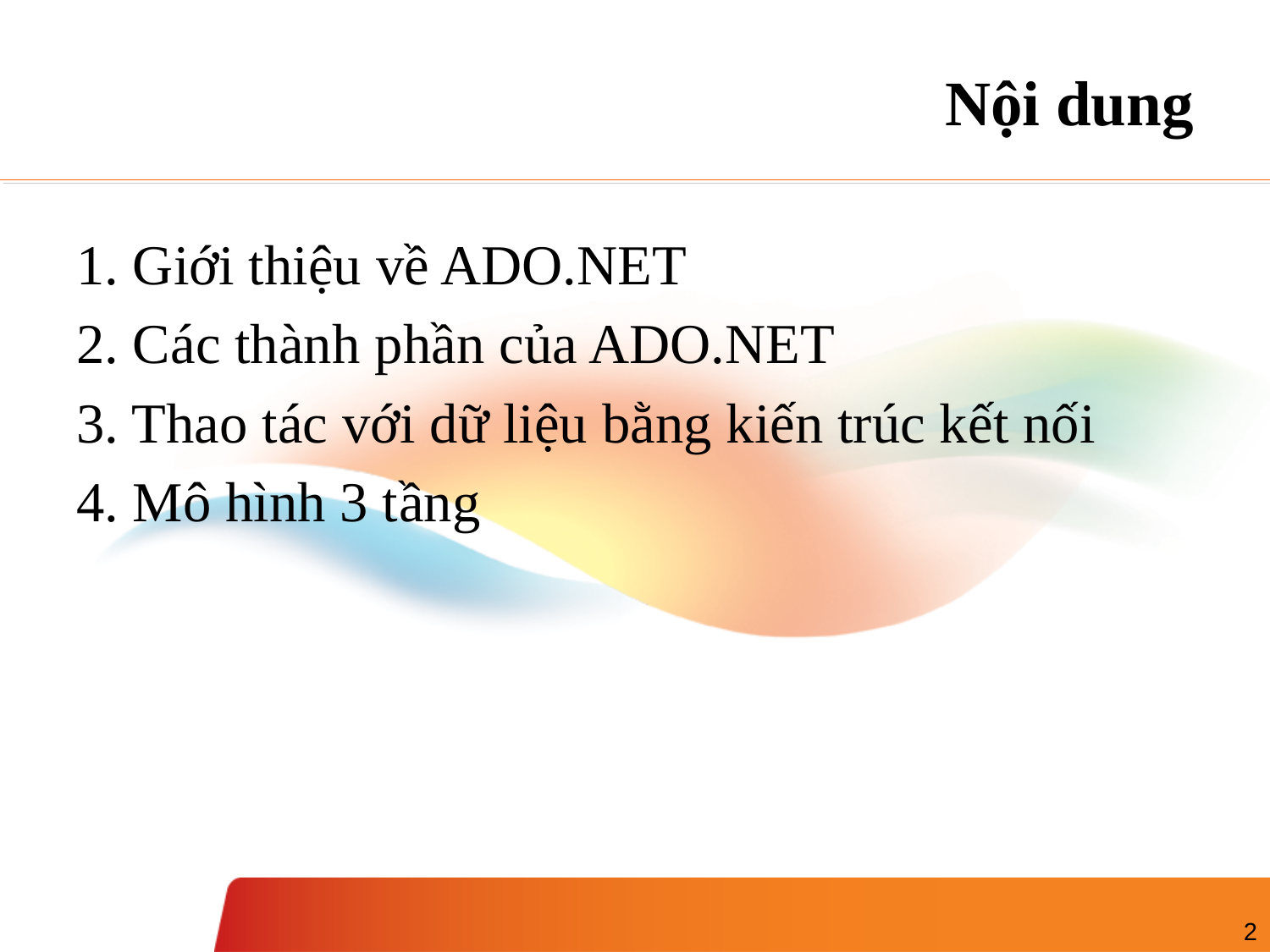

# Nội dung
1. Giới thiệu về ADO.NET
2. Các thành phần của ADO.NET
3. Thao tác với dữ liệu bằng kiến trúc kết nối
4. Mô hình 3 tầng
2